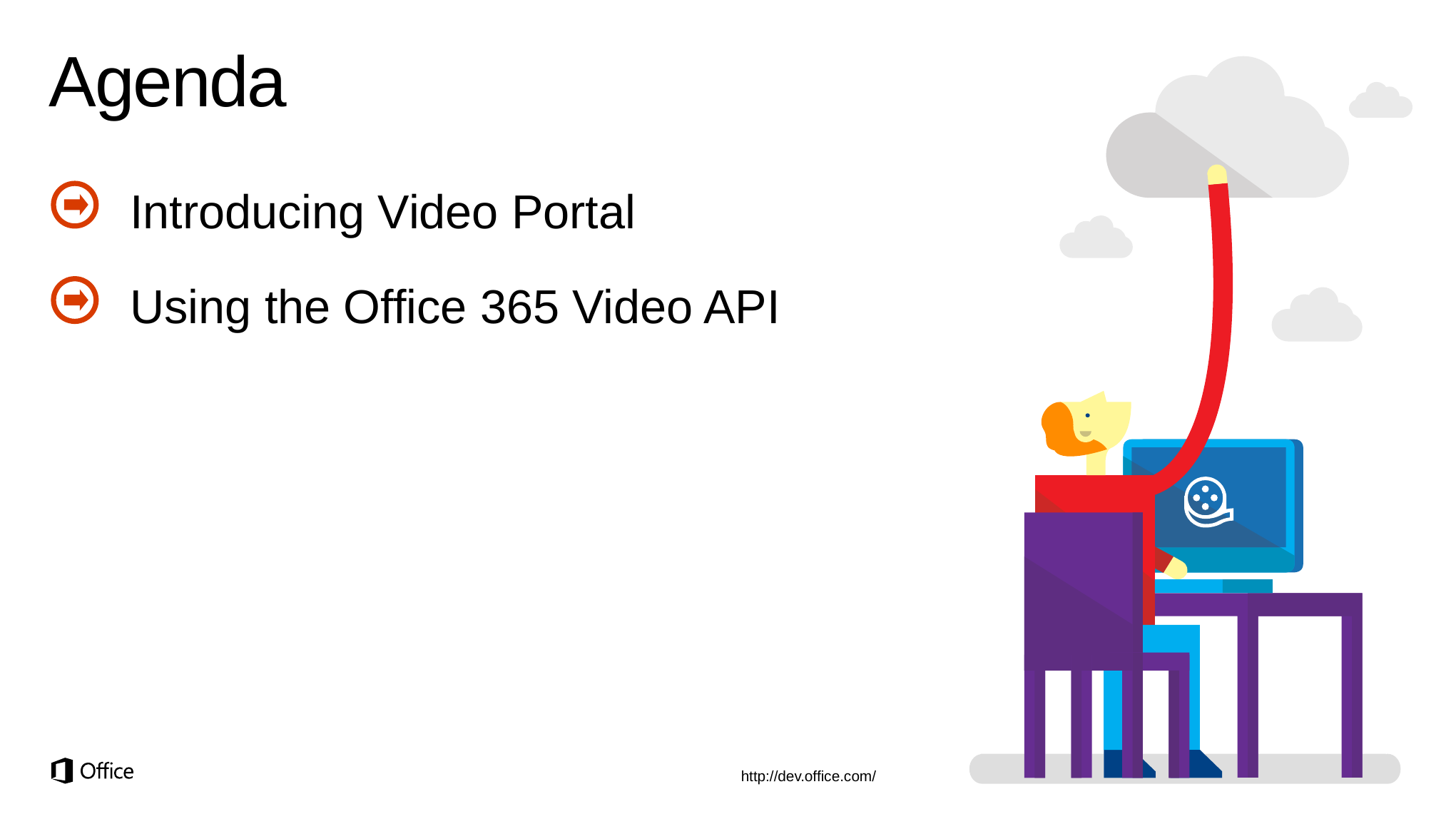

# Agenda

Introducing Video Portal
Using the Office 365 Video API